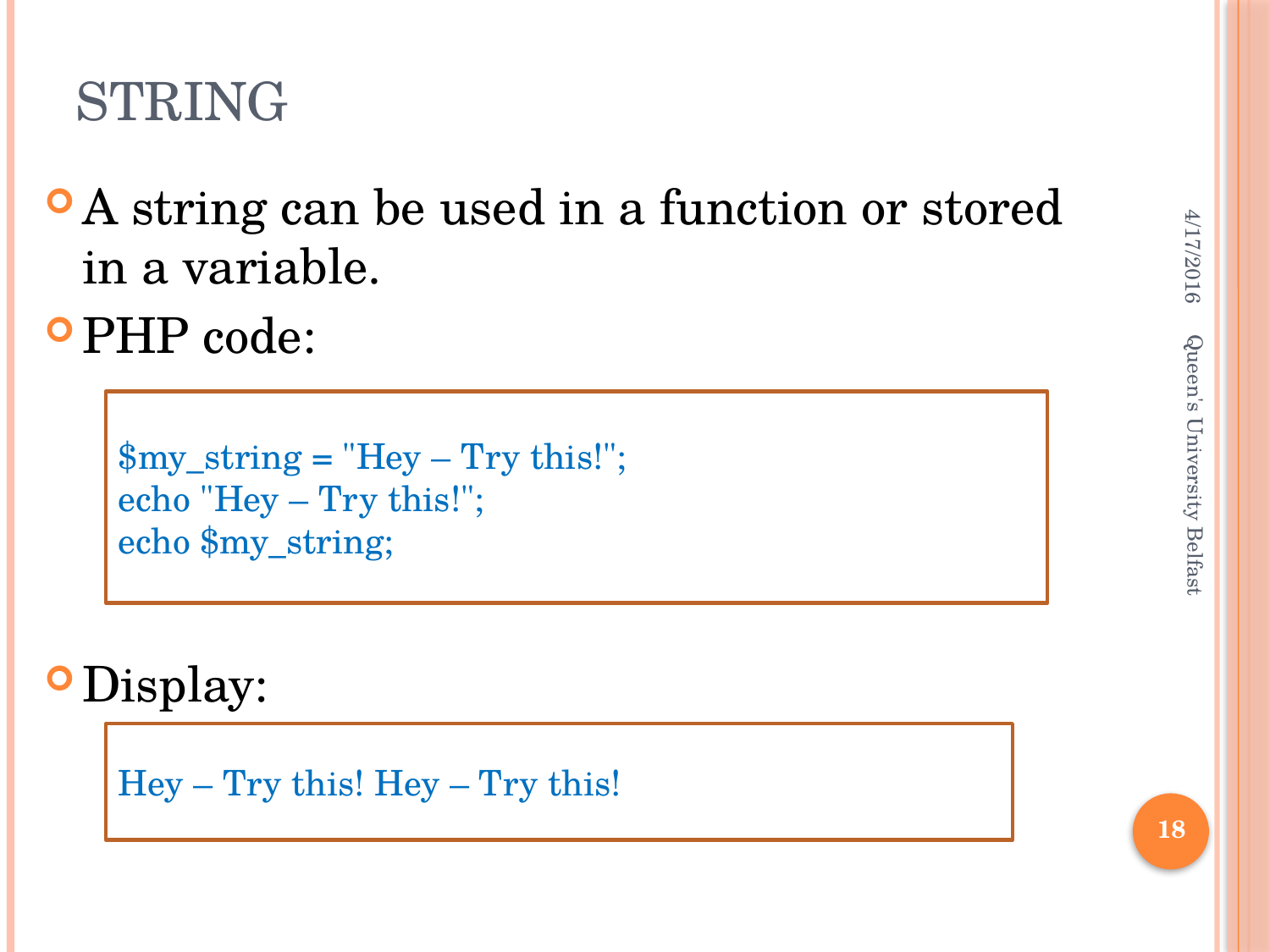

# String
4/17/2016
A string can be used in a function or stored in a variable.
PHP code:

Display:

$my_string = "Hey – Try this!";
echo "Hey – Try this!";
echo $my_string;
Queen's University Belfast
Hey – Try this! Hey – Try this!
18